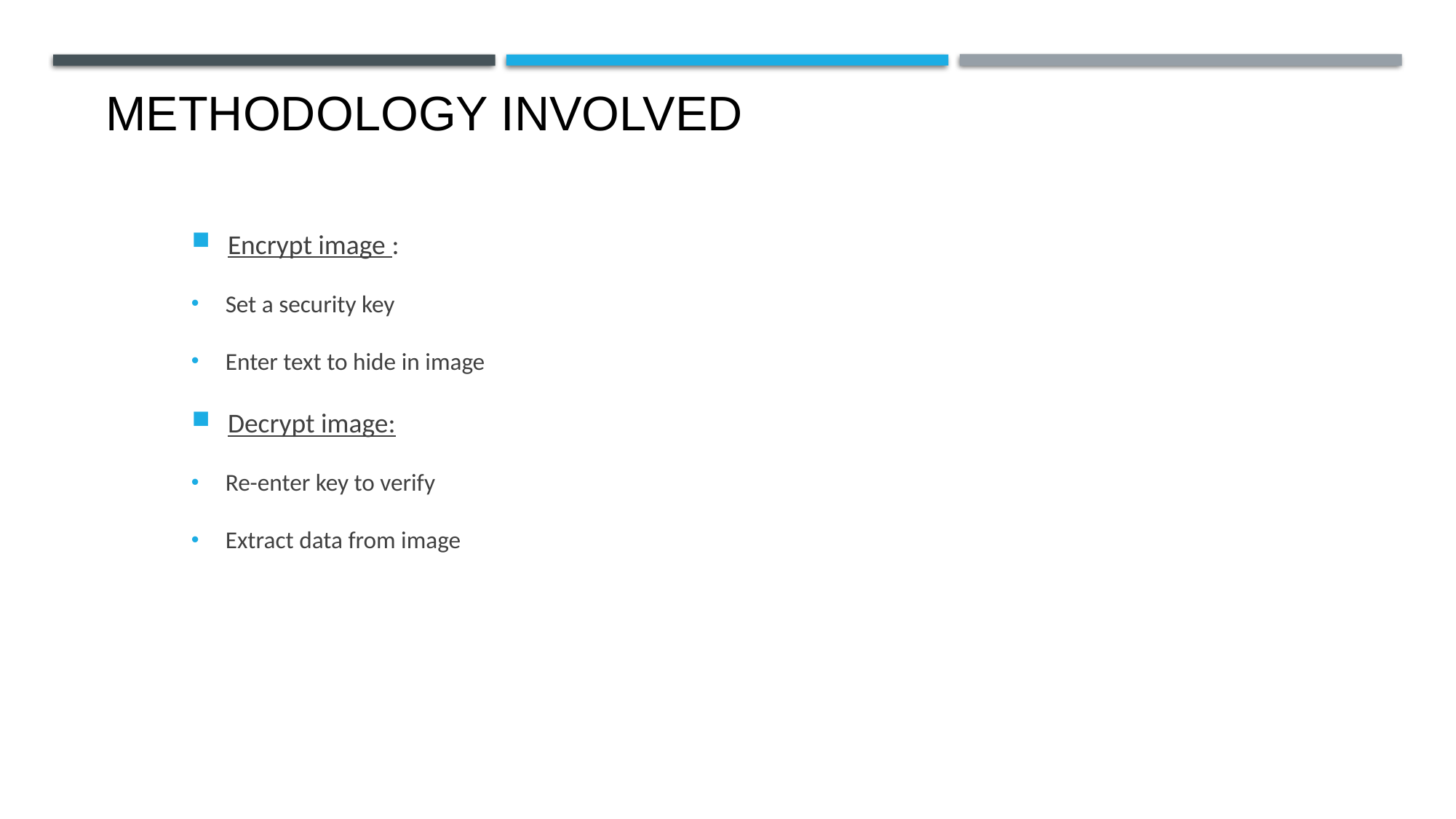

# Methodology involved
Encrypt image :
Set a security key
Enter text to hide in image
Decrypt image:
Re-enter key to verify
Extract data from image